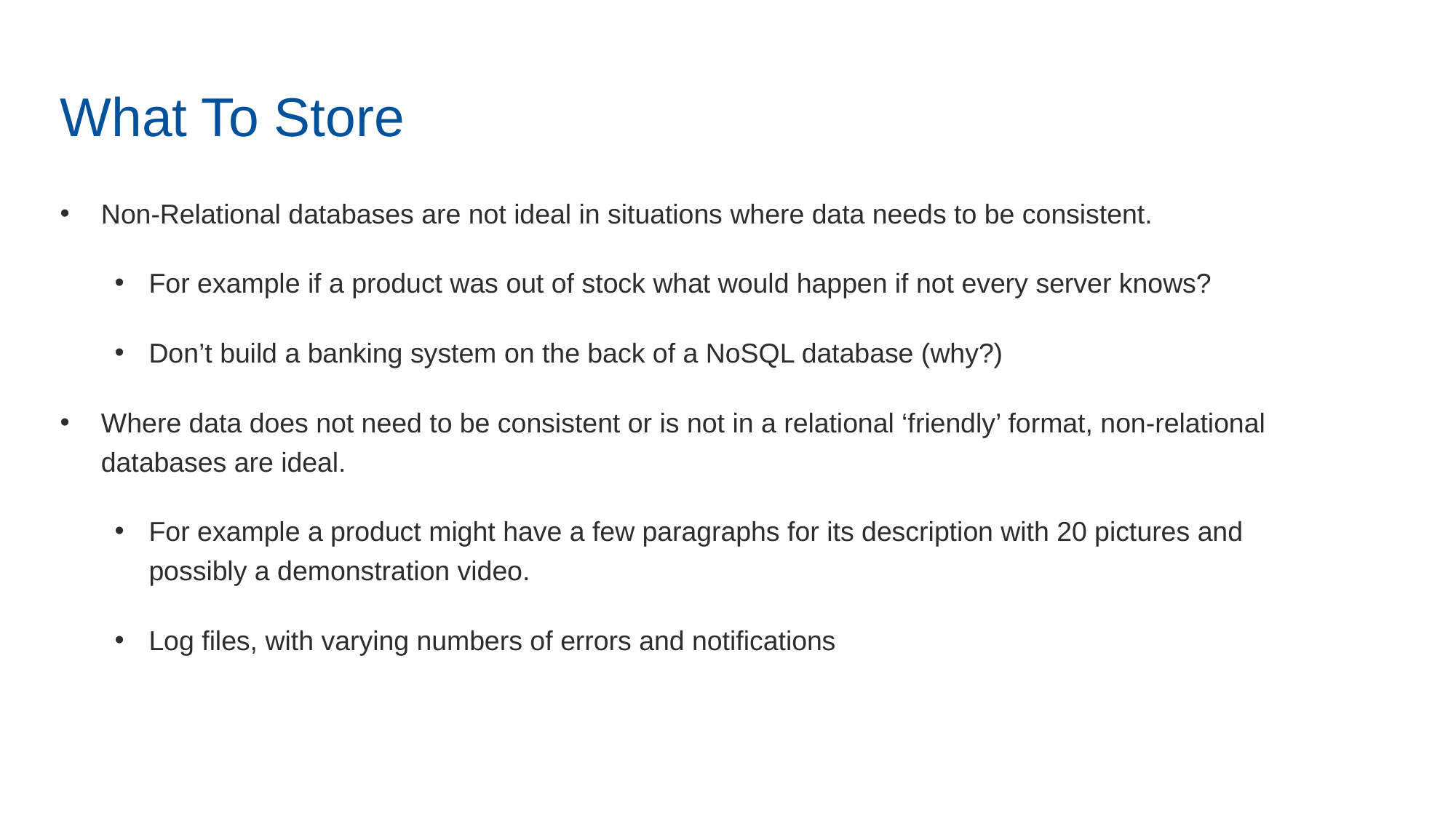

What To Store
Non-Relational databases are not ideal in situations where data needs to be consistent.
For example if a product was out of stock what would happen if not every server knows?
Don’t build a banking system on the back of a NoSQL database (why?)
Where data does not need to be consistent or is not in a relational ‘friendly’ format, non-relational databases are ideal.
For example a product might have a few paragraphs for its description with 20 pictures and possibly a demonstration video.
Log files, with varying numbers of errors and notifications